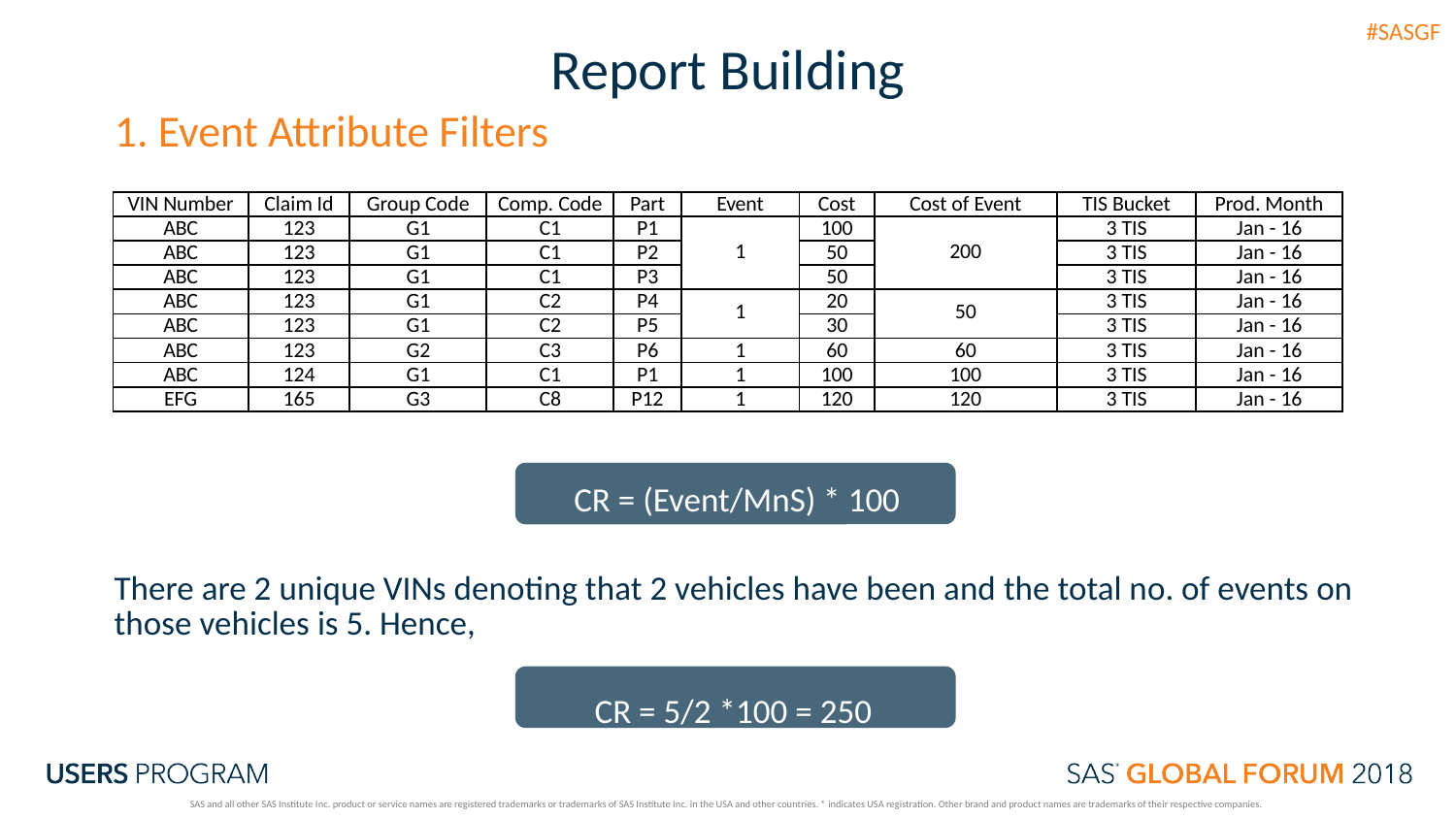

# Report Building
1. Event Attribute Filters

CR = (Event/MnS) * 100

There are 2 unique VINs denoting that 2 vehicles have been and the total no. of events on those vehicles is 5. Hence,

CR = 5/2 *100 = 250

| VIN Number | Claim Id | Group Code | Comp. Code | Part | Event | Cost | Cost of Event | TIS Bucket | Prod. Month |
| --- | --- | --- | --- | --- | --- | --- | --- | --- | --- |
| ABC | 123 | G1 | C1 | P1 | 1 | 100 | 200 | 3 TIS | Jan - 16 |
| ABC | 123 | G1 | C1 | P2 |  | 50 |  | 3 TIS | Jan - 16 |
| ABC | 123 | G1 | C1 | P3 |  | 50 |  | 3 TIS | Jan - 16 |
| ABC | 123 | G1 | C2 | P4 | 1 | 20 | 50 | 3 TIS | Jan - 16 |
| ABC | 123 | G1 | C2 | P5 |  | 30 |  | 3 TIS | Jan - 16 |
| ABC | 123 | G2 | C3 | P6 | 1 | 60 | 60 | 3 TIS | Jan - 16 |
| ABC | 124 | G1 | C1 | P1 | 1 | 100 | 100 | 3 TIS | Jan - 16 |
| EFG | 165 | G3 | C8 | P12 | 1 | 120 | 120 | 3 TIS | Jan - 16 |